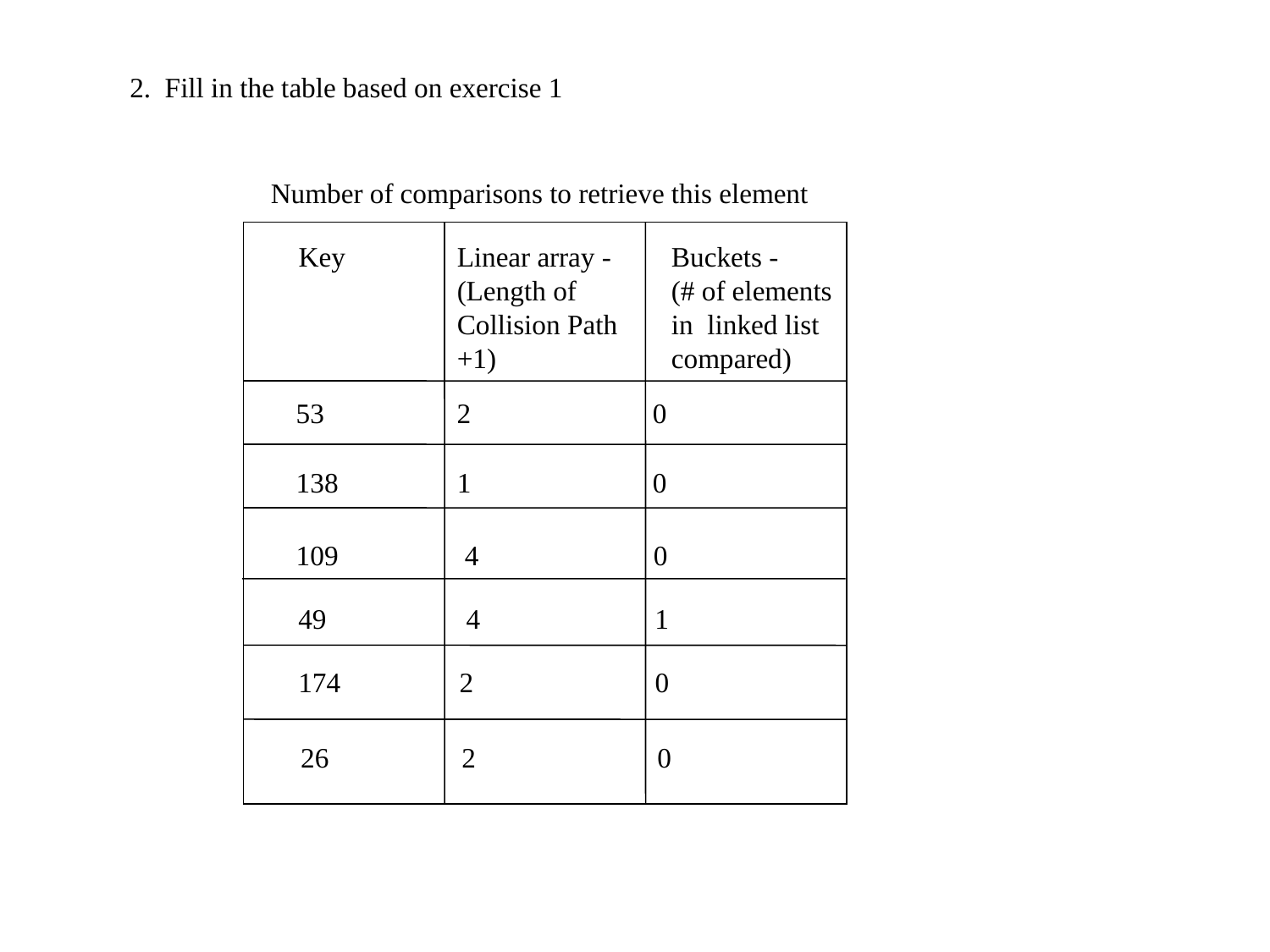

2.  Fill in the table based on exercise 1
Number of comparisons to retrieve this element

Key
Linear array -
(Length of
Collision Path +1)
Buckets -
(# of elements
in  linked list
compared)

53                   2                          0

138                 1                          0

109     	      4                         0

49                    4                         1

174                 2                          0

26                   2                          0